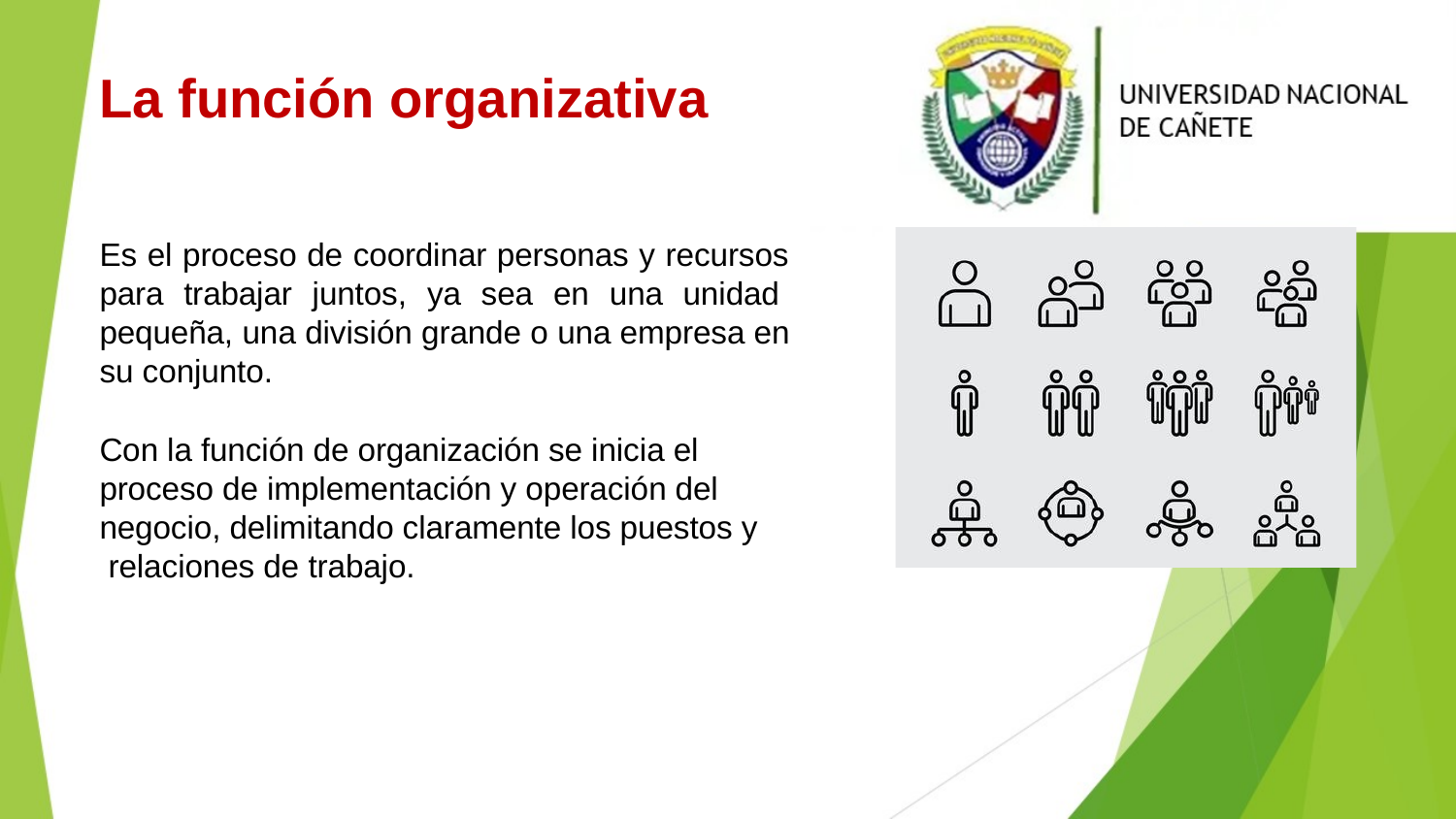

# La función organizativa

Es el proceso de coordinar personas y recursos  para trabajar juntos, ya sea en una unidad  pequeña, una división grande o una empresa en  su conjunto.

Con la función de organización se inicia el  proceso de implementación y operación del  negocio, delimitando claramente los puestos y  relaciones de trabajo.